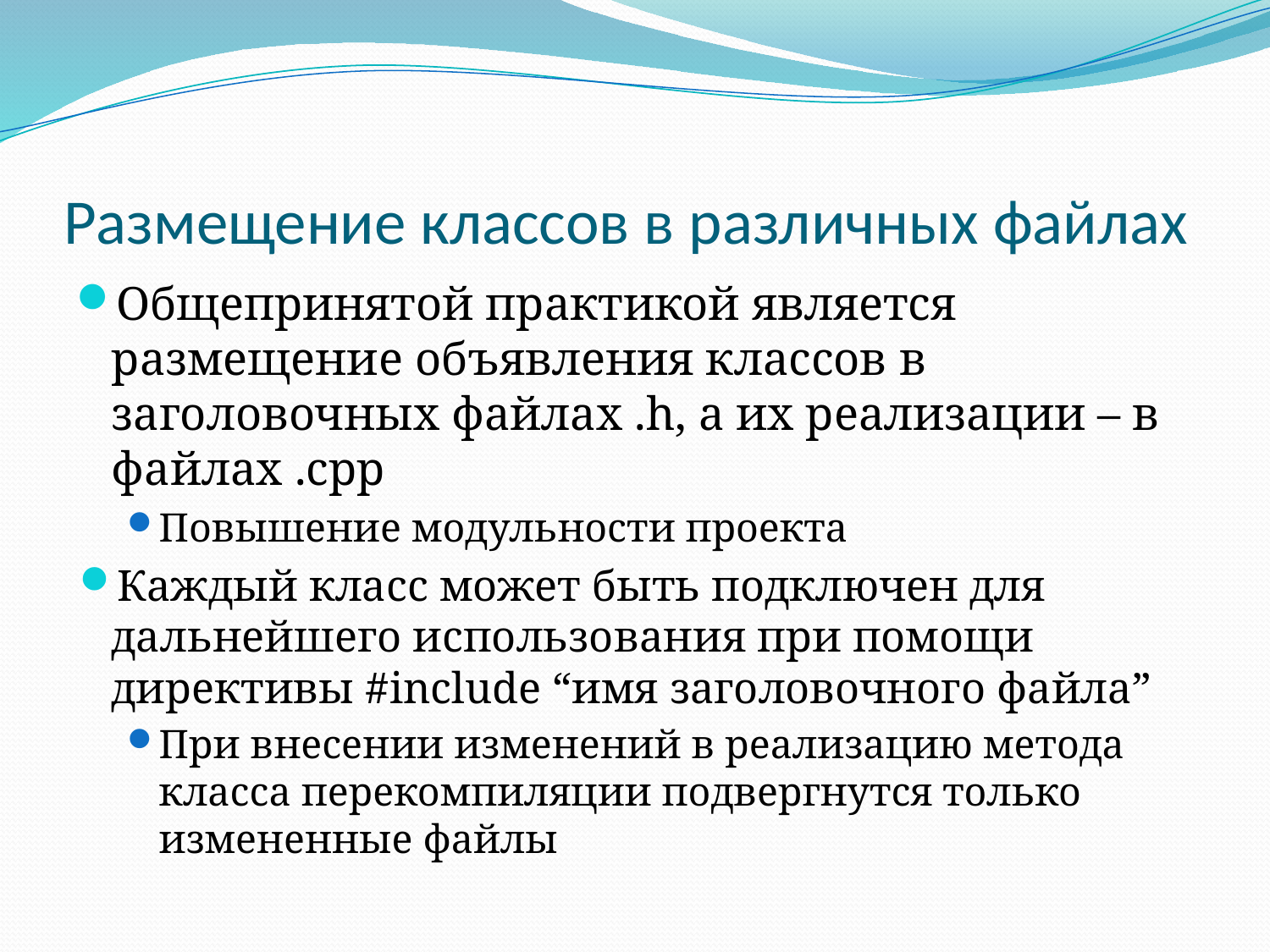

# Размещение классов в различных файлах
Общепринятой практикой является размещение объявления классов в заголовочных файлах .h, а их реализации – в файлах .cpp
Повышение модульности проекта
Каждый класс может быть подключен для дальнейшего использования при помощи директивы #include “имя заголовочного файла”
При внесении изменений в реализацию метода класса перекомпиляции подвергнутся только измененные файлы